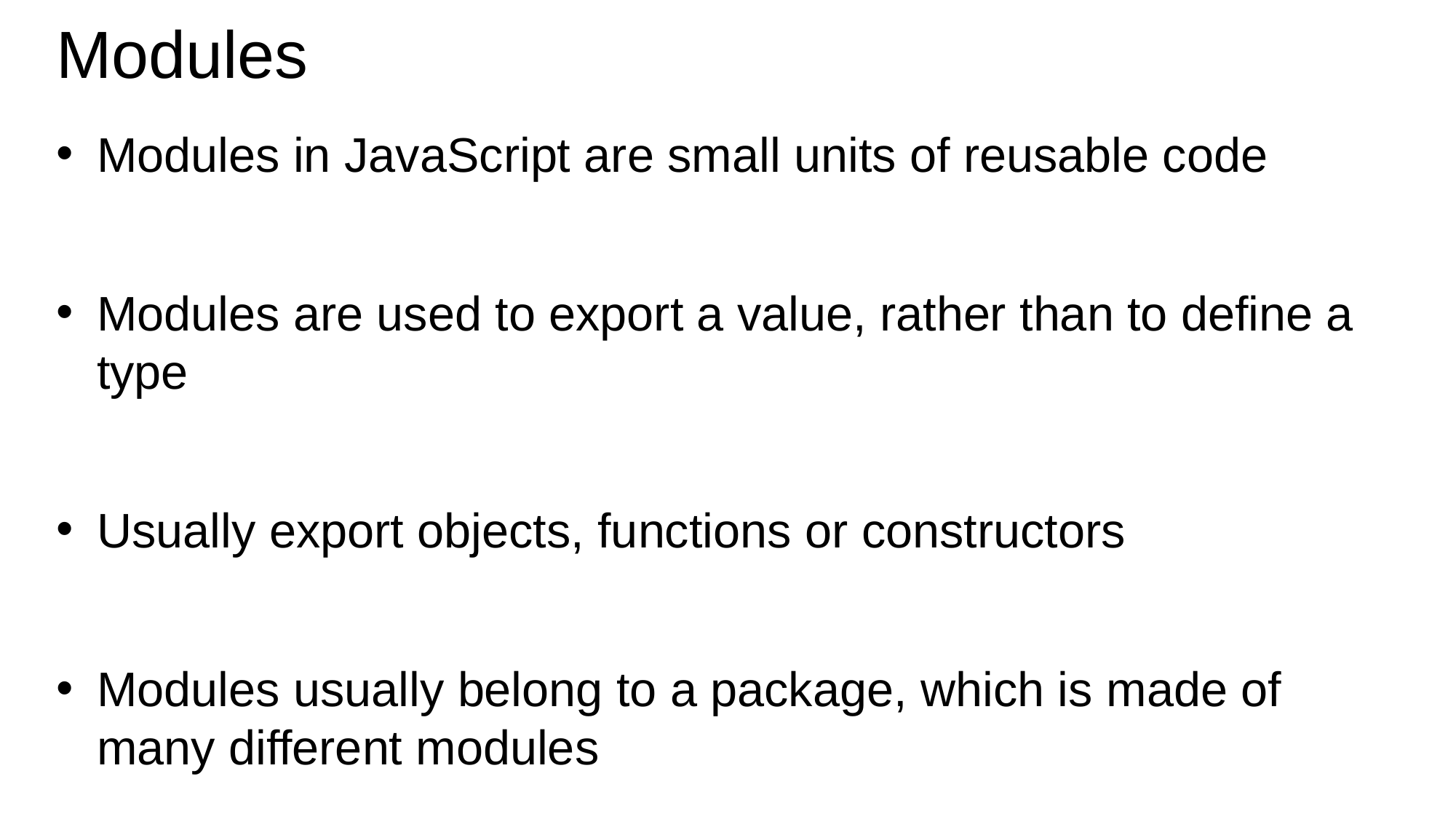

# Modules
Modules in JavaScript are small units of reusable code

Modules are used to export a value, rather than to define a type

Usually export objects, functions or constructors

Modules usually belong to a package, which is made of many different modules